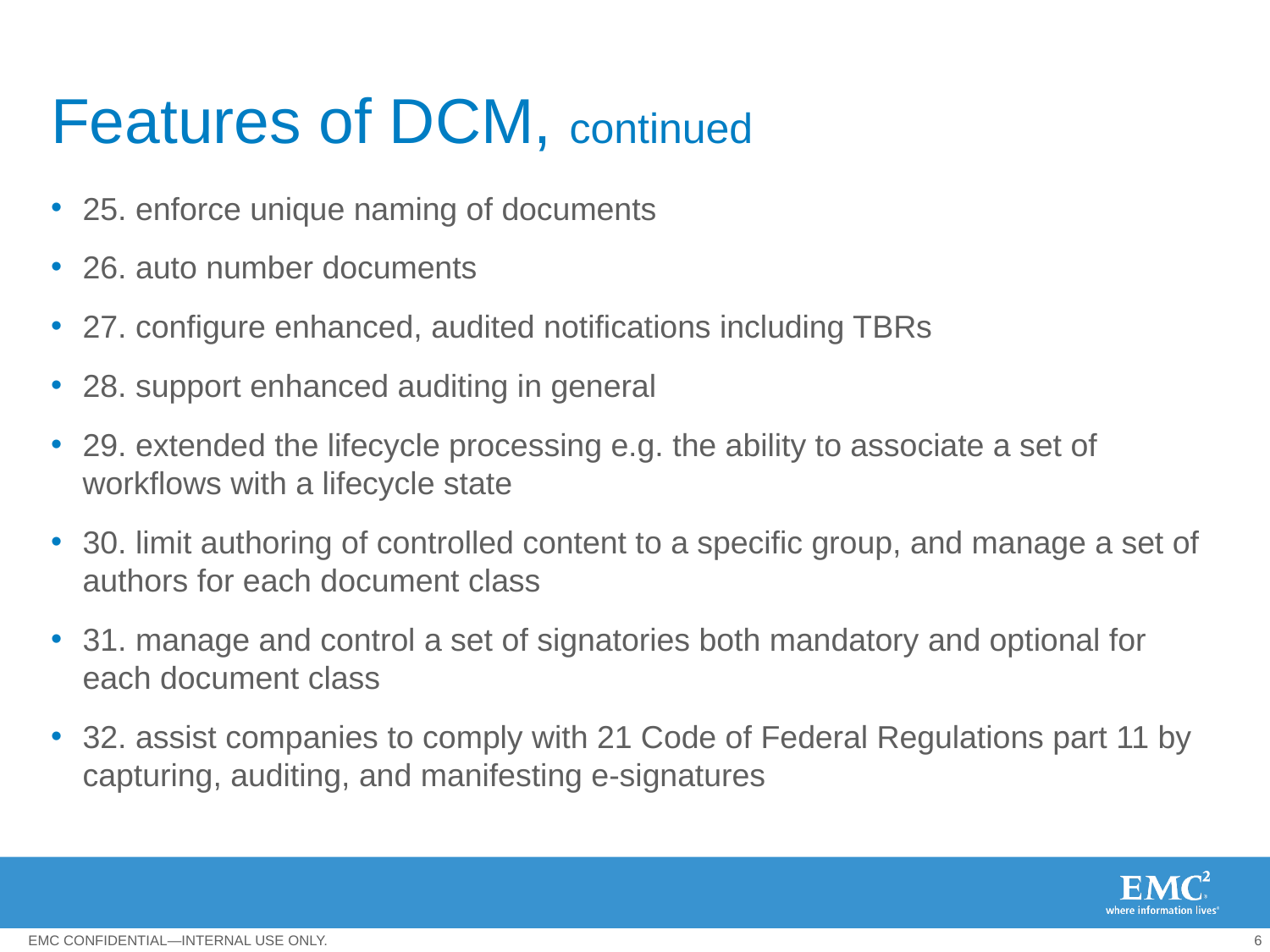

# Features of DCM, continued
25. enforce unique naming of documents
26. auto number documents
27. configure enhanced, audited notifications including TBRs
28. support enhanced auditing in general
29. extended the lifecycle processing e.g. the ability to associate a set of workflows with a lifecycle state
30. limit authoring of controlled content to a specific group, and manage a set of authors for each document class
31. manage and control a set of signatories both mandatory and optional for each document class
32. assist companies to comply with 21 Code of Federal Regulations part 11 by capturing, auditing, and manifesting e-signatures